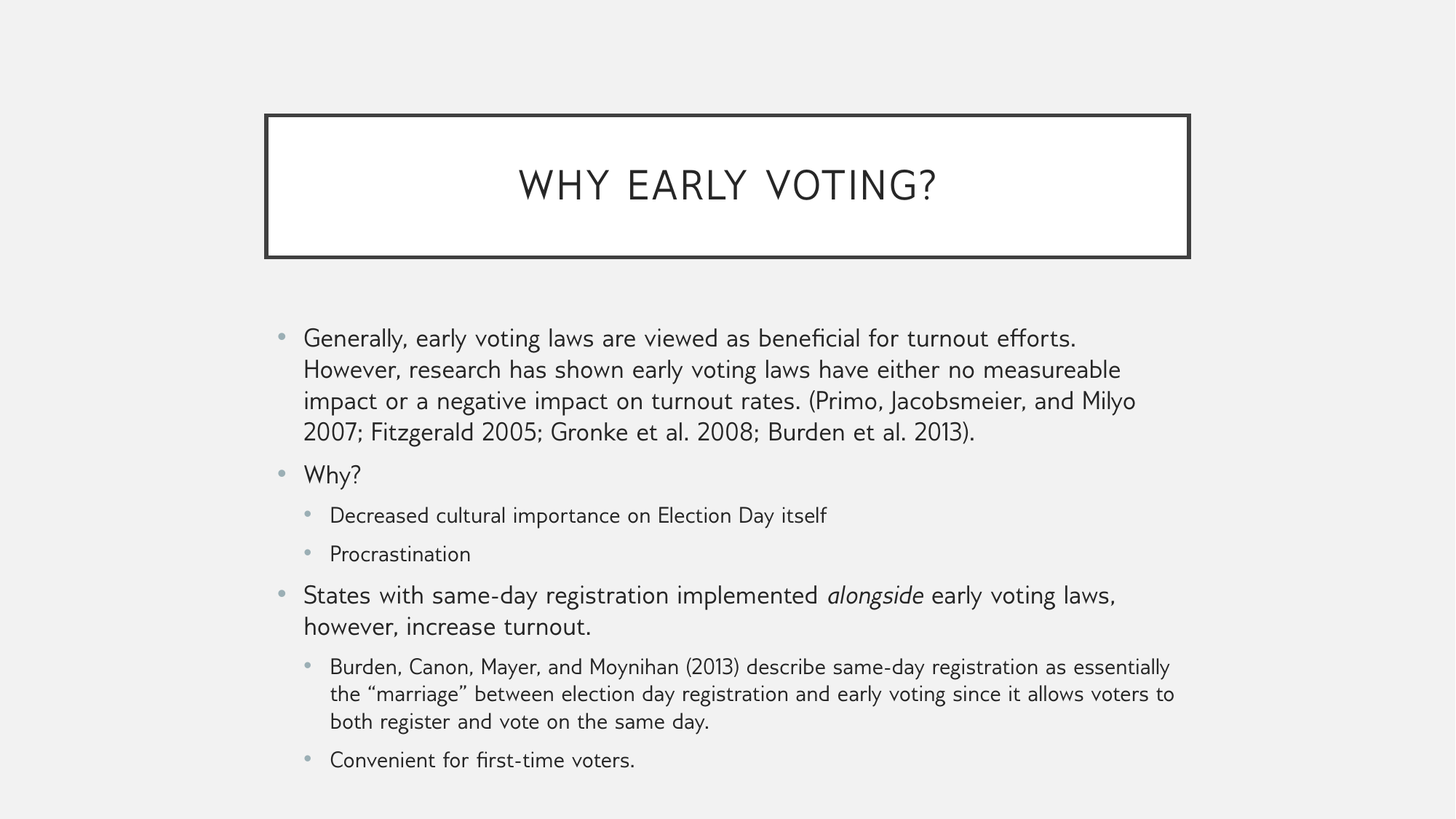

# Why early voting?
Generally, early voting laws are viewed as beneficial for turnout efforts. However, research has shown early voting laws have either no measureable impact or a negative impact on turnout rates. (Primo, Jacobsmeier, and Milyo 2007; Fitzgerald 2005; Gronke et al. 2008; Burden et al. 2013).
Why?
Decreased cultural importance on Election Day itself
Procrastination
States with same-day registration implemented alongside early voting laws, however, increase turnout.
Burden, Canon, Mayer, and Moynihan (2013) describe same-day registration as essentially the “marriage” between election day registration and early voting since it allows voters to both register and vote on the same day.
Convenient for first-time voters.